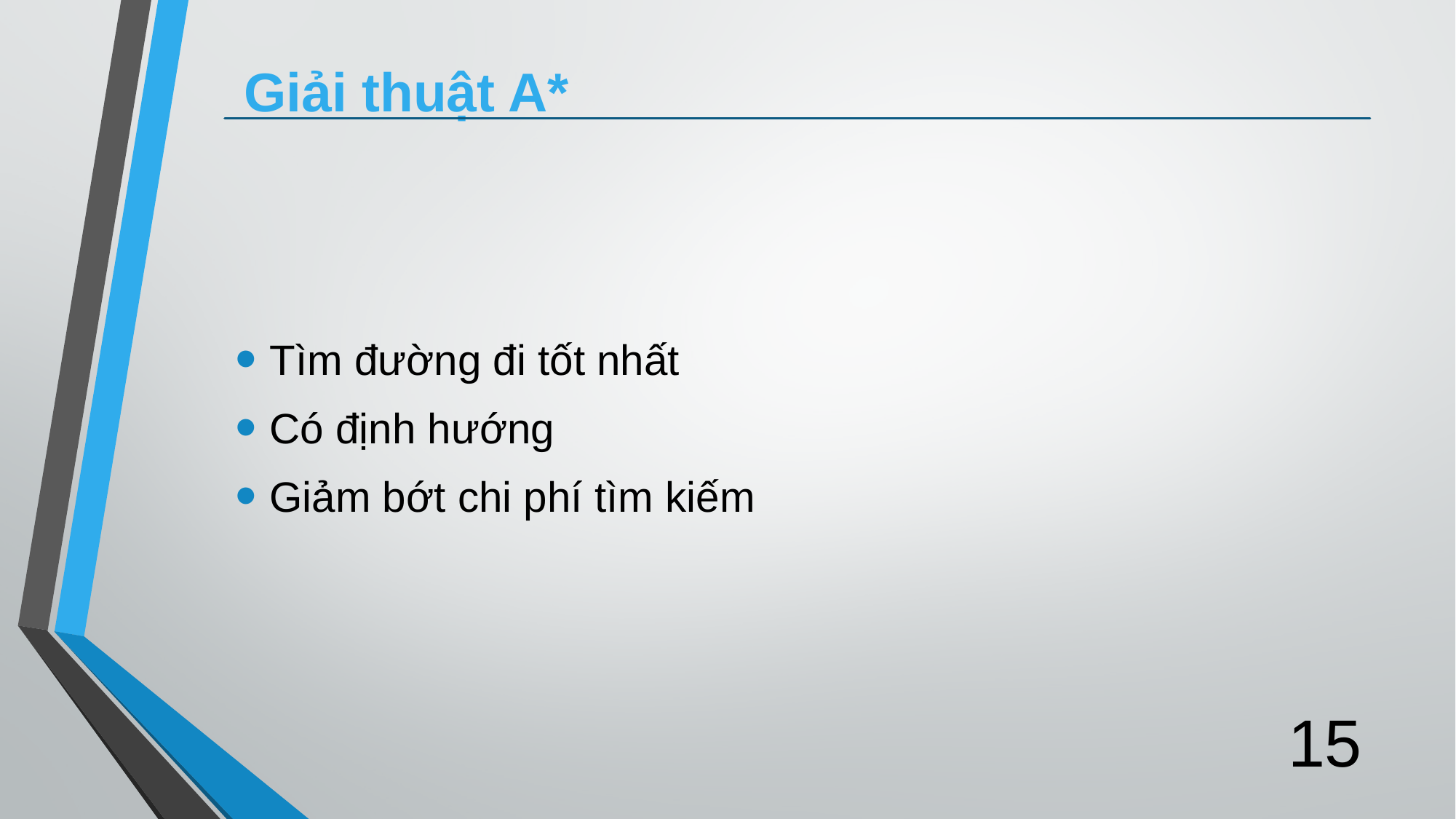

# Giải thuật A*
Tìm đường đi tốt nhất
Có định hướng
Giảm bớt chi phí tìm kiếm
15